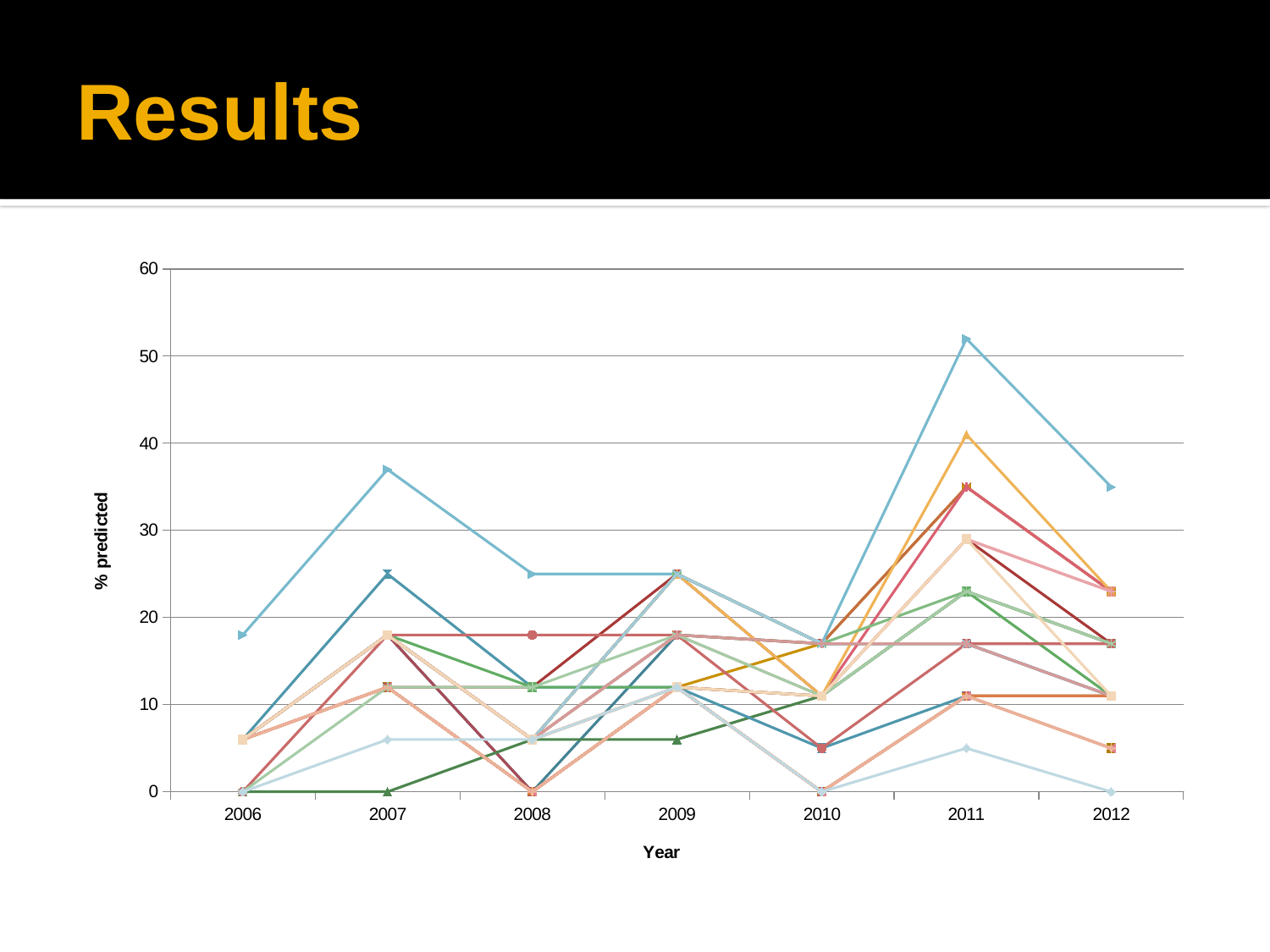

# Results

### Chart

| Category | M_APP_1 | M_APP_3 | M_APP_5 | M_APP_Recent | S_WIN_1 | S_WIN_3 | S_WIN_5 | S_WIN_Recent | C_WIN_1 | C_WIN_3 | C_WIN_5 | C_WIN_Recent | S_APP_1 | S_APP_3 | S_APP_5 | S_APP_Recent | C_APP_1 | C_APP_3 | C_APP_5 | C_APP_Recent | S_CEN_1 | S_CEN_3 | S_CEN_5 | S_CEN_Recent | C_CEN_1 | C_CEN_3 | C_CEN_5 | C_CEN_Recent | Reg_1 | Reg_3 | Reg_5 | Reg_Recent |
|---|---|---|---|---|---|---|---|---|---|---|---|---|---|---|---|---|---|---|---|---|---|---|---|---|---|---|---|---|---|---|---|---|
| 2006 | 6.0 | 6.0 | 6.0 | 0.0 | 6.0 | 6.0 | 6.0 | 6.0 | 6.0 | 6.0 | 6.0 | 6.0 | 6.0 | 6.0 | 6.0 | 6.0 | 6.0 | 6.0 | 6.0 | 18.0 | 6.0 | 6.0 | 6.0 | 0.0 | 6.0 | 6.0 | 6.0 | 0.0 | 6.0 | 6.0 | 6.0 | 0.0 |
| 2007 | 12.0 | 18.0 | 18.0 | 0.0 | 12.0 | 18.0 | 18.0 | 25.0 | 12.0 | 18.0 | 18.0 | 12.0 | 12.0 | 18.0 | 18.0 | 18.0 | 12.0 | 18.0 | 18.0 | 37.0 | 12.0 | 18.0 | 18.0 | 18.0 | 12.0 | 18.0 | 18.0 | 12.0 | 12.0 | 18.0 | 18.0 | 6.0 |
| 2008 | 0.0 | 0.0 | 0.0 | 6.0 | 0.0 | 6.0 | 6.0 | 12.0 | 0.0 | 6.0 | 6.0 | 12.0 | 0.0 | 6.0 | 6.0 | 12.0 | 0.0 | 6.0 | 6.0 | 25.0 | 0.0 | 6.0 | 6.0 | 18.0 | 0.0 | 6.0 | 6.0 | 12.0 | 0.0 | 6.0 | 6.0 | 6.0 |
| 2009 | 12.0 | 18.0 | 12.0 | 6.0 | 12.0 | 25.0 | 12.0 | 12.0 | 12.0 | 18.0 | 18.0 | 25.0 | 12.0 | 25.0 | 12.0 | 12.0 | 12.0 | 25.0 | 25.0 | 25.0 | 12.0 | 25.0 | 12.0 | 18.0 | 12.0 | 25.0 | 18.0 | 18.0 | 12.0 | 18.0 | 12.0 | 12.0 |
| 2010 | 0.0 | 17.0 | 11.0 | 11.0 | 0.0 | 17.0 | 17.0 | 5.0 | 0.0 | 17.0 | 17.0 | 11.0 | 0.0 | 17.0 | 11.0 | 11.0 | 0.0 | 17.0 | 11.0 | 17.0 | 0.0 | 17.0 | 11.0 | 5.0 | 0.0 | 17.0 | 11.0 | 11.0 | 0.0 | 17.0 | 11.0 | 0.0 |
| 2011 | 11.0 | 17.0 | 23.0 | 23.0 | 11.0 | 17.0 | 35.0 | 11.0 | 11.0 | 17.0 | 35.0 | 29.0 | 11.0 | 17.0 | 35.0 | 23.0 | 11.0 | 17.0 | 41.0 | 52.0 | 11.0 | 23.0 | 29.0 | 17.0 | 11.0 | 17.0 | 29.0 | 23.0 | 11.0 | 17.0 | 29.0 | 5.0 |
| 2012 | 5.0 | 11.0 | 17.0 | 17.0 | 11.0 | 11.0 | 23.0 | 11.0 | 11.0 | 17.0 | 23.0 | 17.0 | 11.0 | 11.0 | 23.0 | 11.0 | 11.0 | 17.0 | 23.0 | 35.0 | 5.0 | 17.0 | 23.0 | 17.0 | 5.0 | 11.0 | 23.0 | 17.0 | 5.0 | 11.0 | 11.0 | 0.0 |